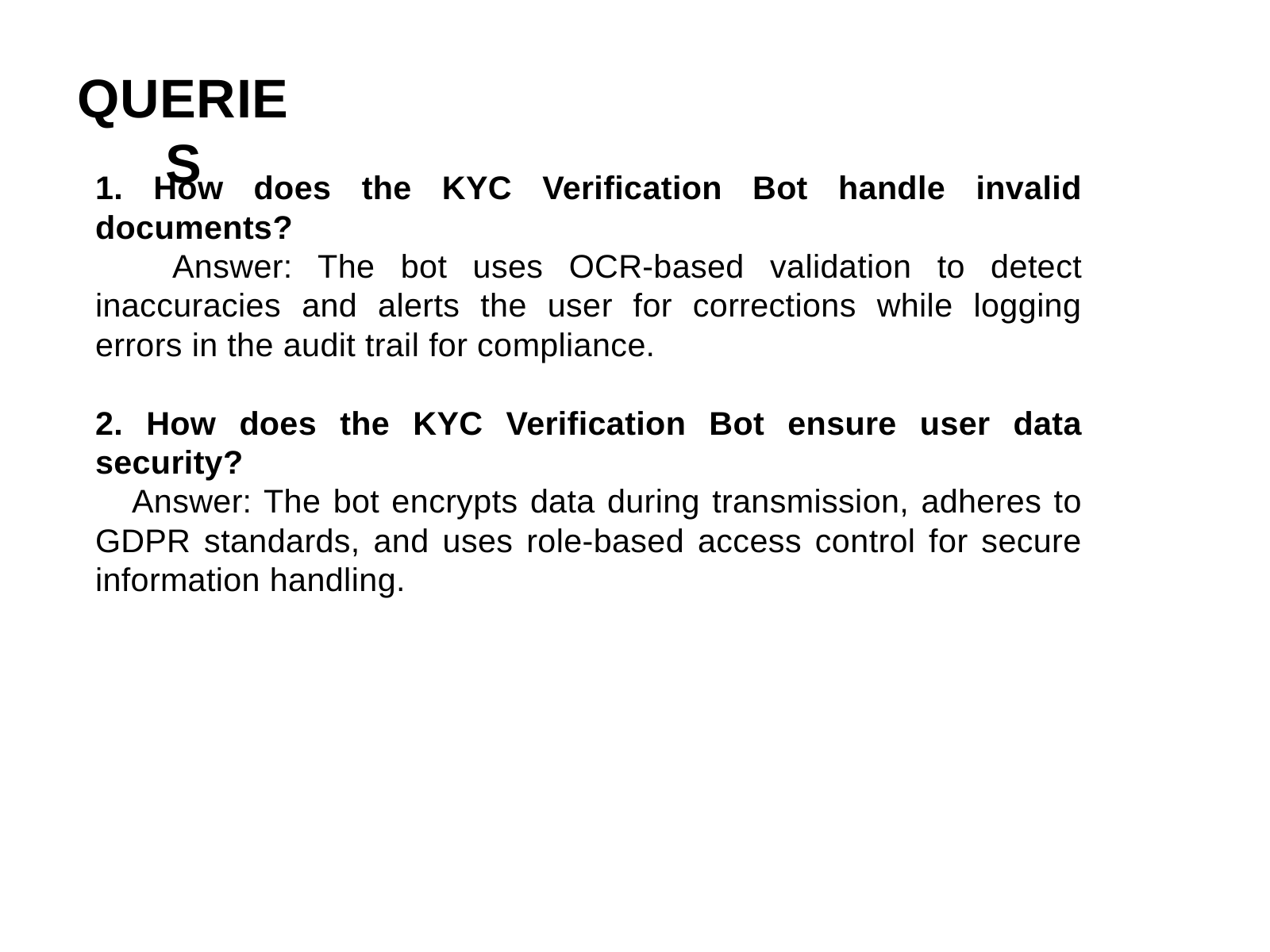

QUERIES
1. How does the KYC Verification Bot handle invalid documents?
   Answer: The bot uses OCR-based validation to detect inaccuracies and alerts the user for corrections while logging errors in the audit trail for compliance.

2. How does the KYC Verification Bot ensure user data security?
   Answer: The bot encrypts data during transmission, adheres to GDPR standards, and uses role-based access control for secure information handling.